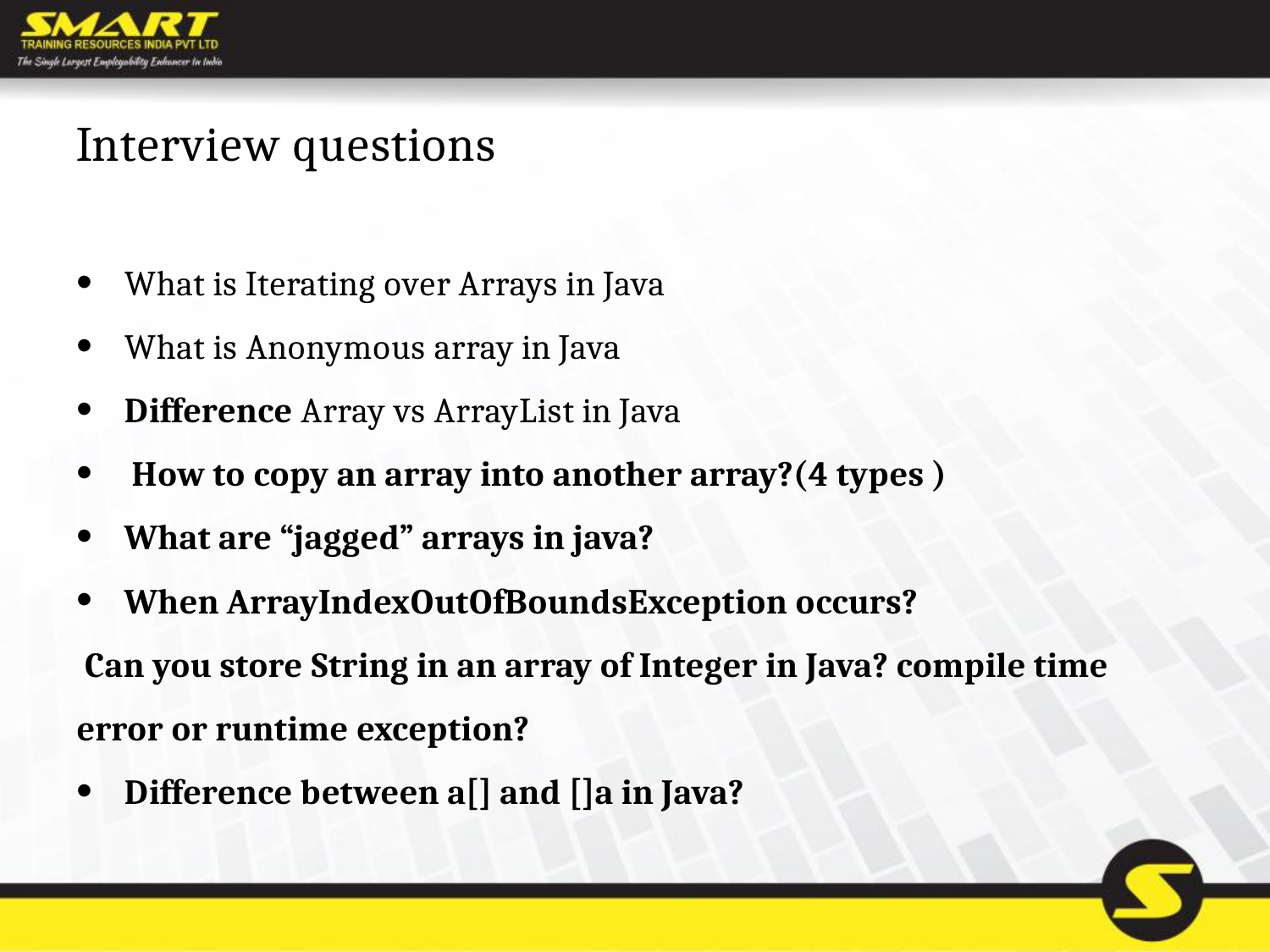

# Interview questions
What is Iterating over Arrays in Java
What is Anonymous array in Java
Difference Array vs ArrayList in Java
 How to copy an array into another array?(4 types )
What are “jagged” arrays in java?
When ArrayIndexOutOfBoundsException occurs?
 Can you store String in an array of Integer in Java? compile time error or runtime exception?
Difference between a[] and []a in Java?